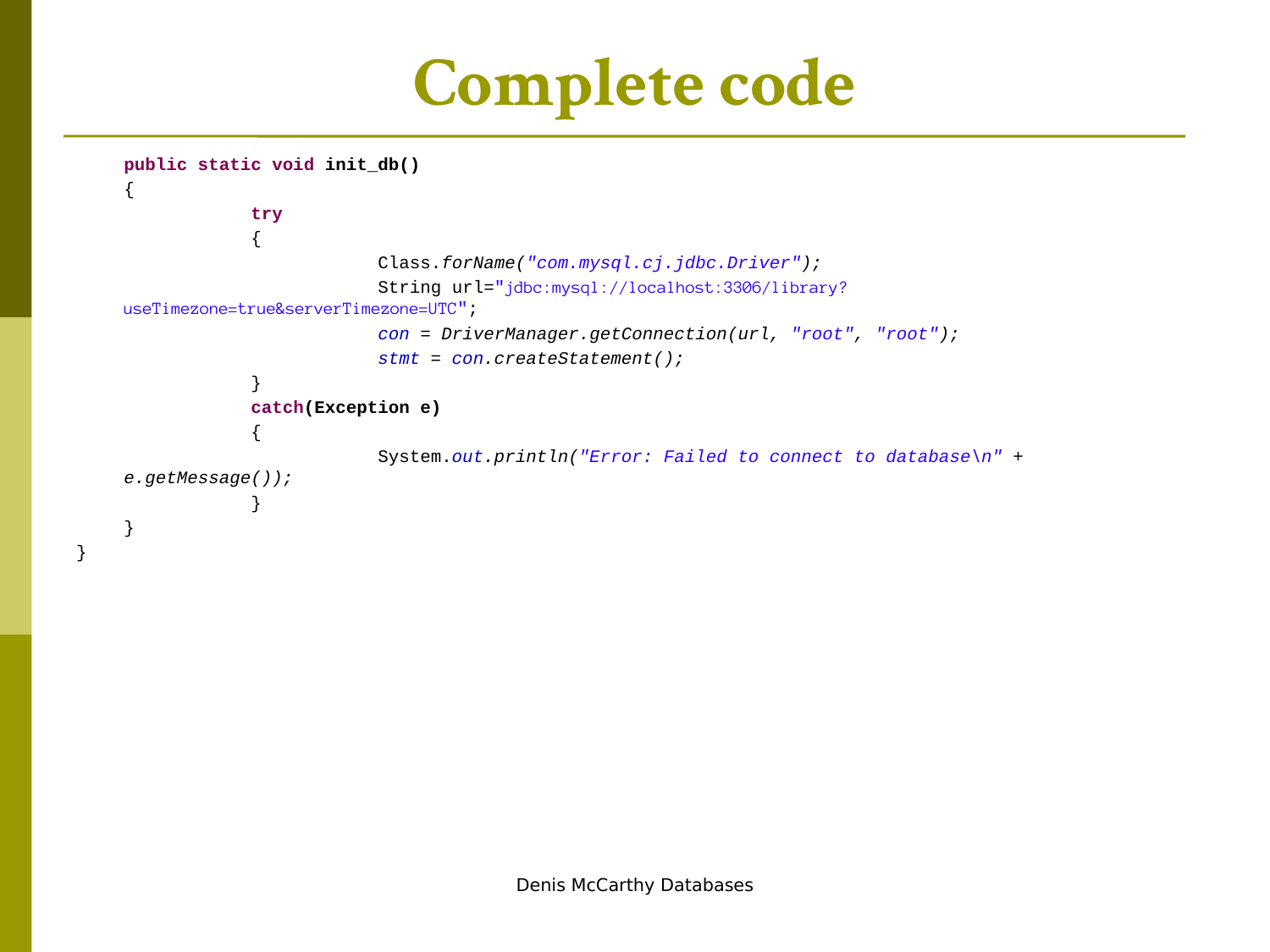

# Complete code
	public static void init_db()
	{
		try
		{
			Class.forName("com.mysql.cj.jdbc.Driver");
			String url="jdbc:mysql://localhost:3306/library?useTimezone=true&serverTimezone=UTC";
			con = DriverManager.getConnection(url, "root", "root");
			stmt = con.createStatement();
		}
		catch(Exception e)
		{
			System.out.println("Error: Failed to connect to database\n" + e.getMessage());
		}
	}
}
Denis McCarthy Databases